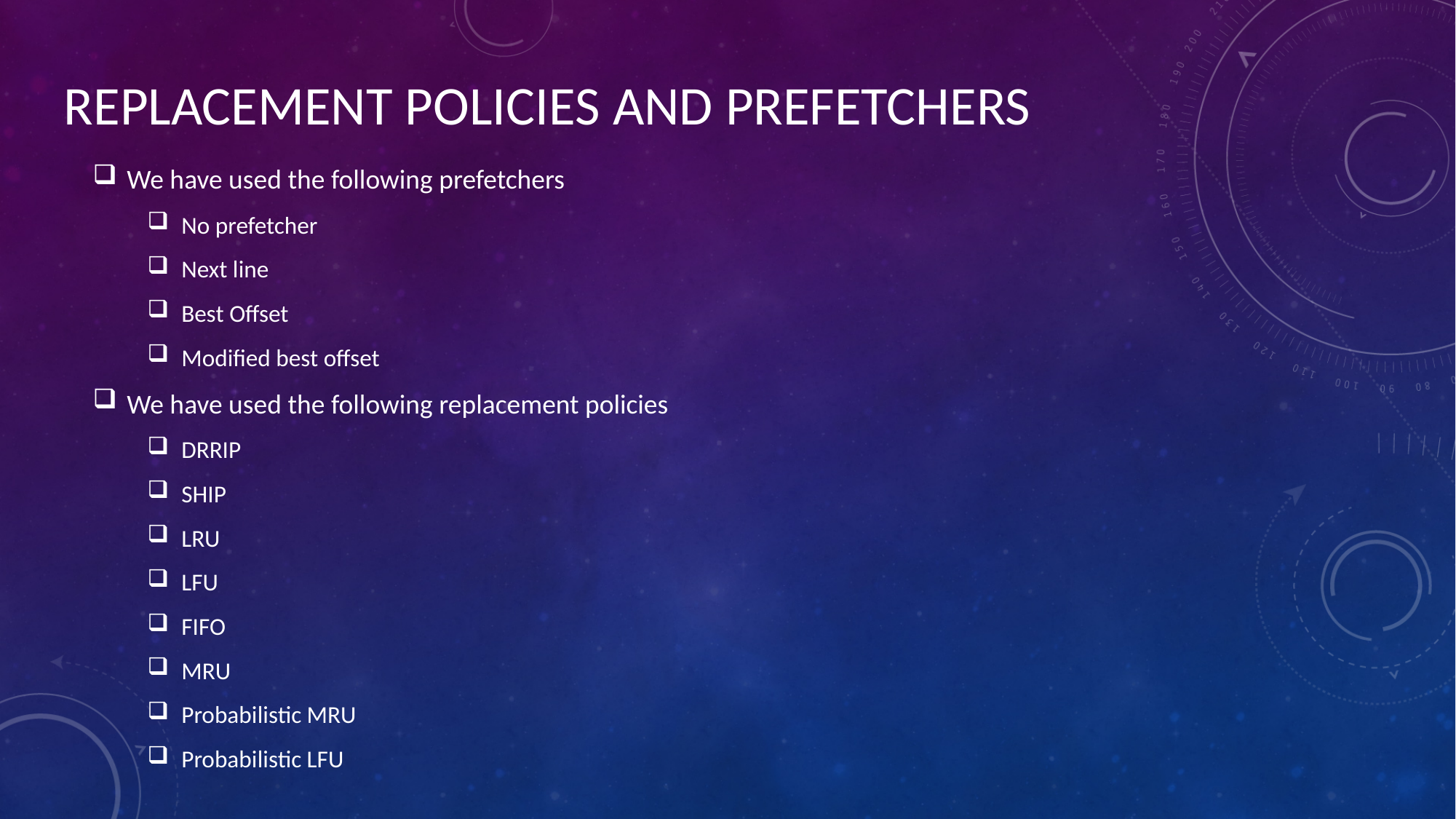

# REPLACEMENT POLICIES AND PREFETCHERS
We have used the following prefetchers
No prefetcher
Next line
Best Offset
Modified best offset
We have used the following replacement policies
DRRIP
SHIP
LRU
LFU
FIFO
MRU
Probabilistic MRU
Probabilistic LFU